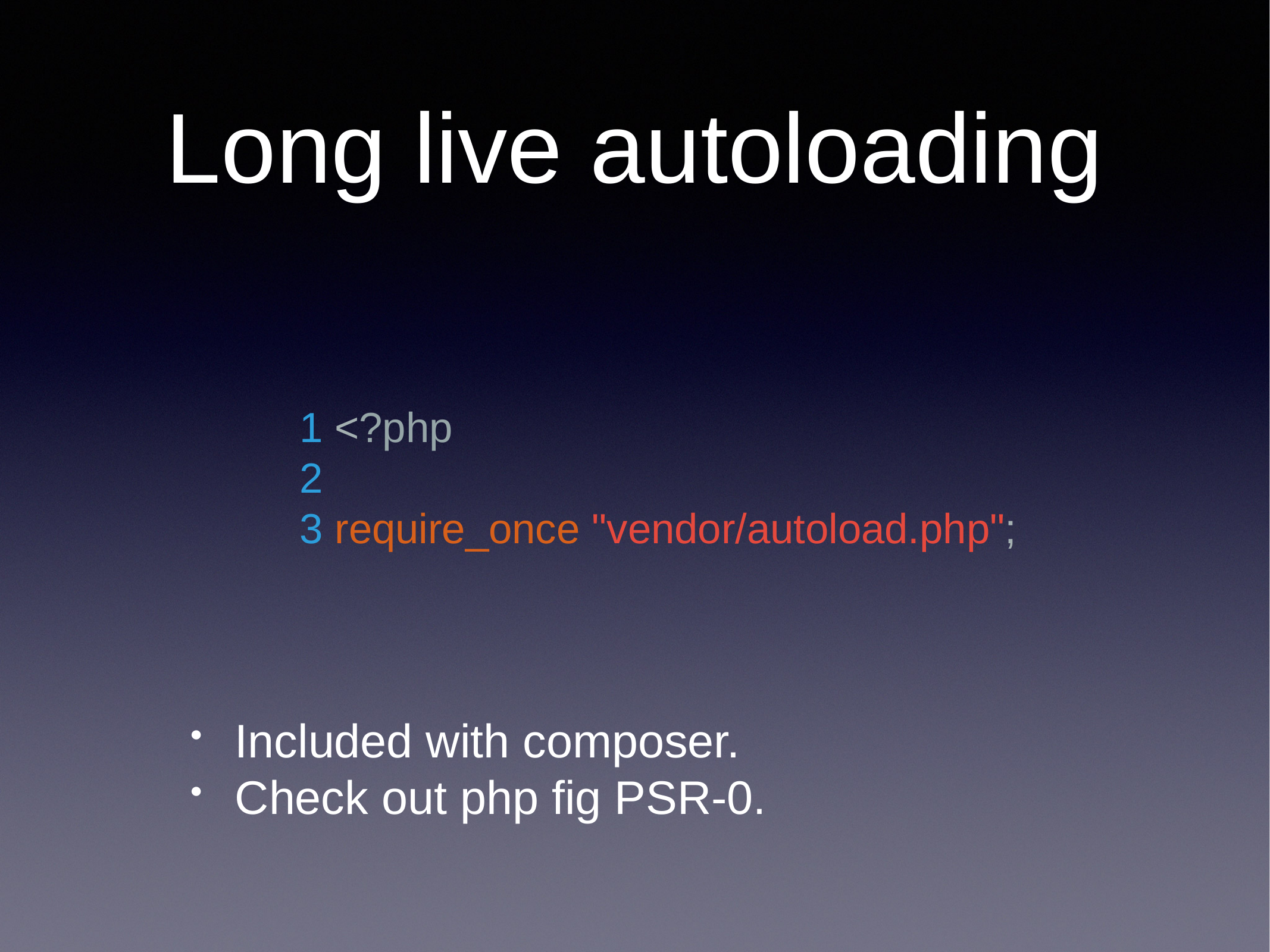

# Long live autoloading
    1 <?php
    2
    3 require_once "vendor/autoload.php";
Included with composer.
Check out php fig PSR-0.